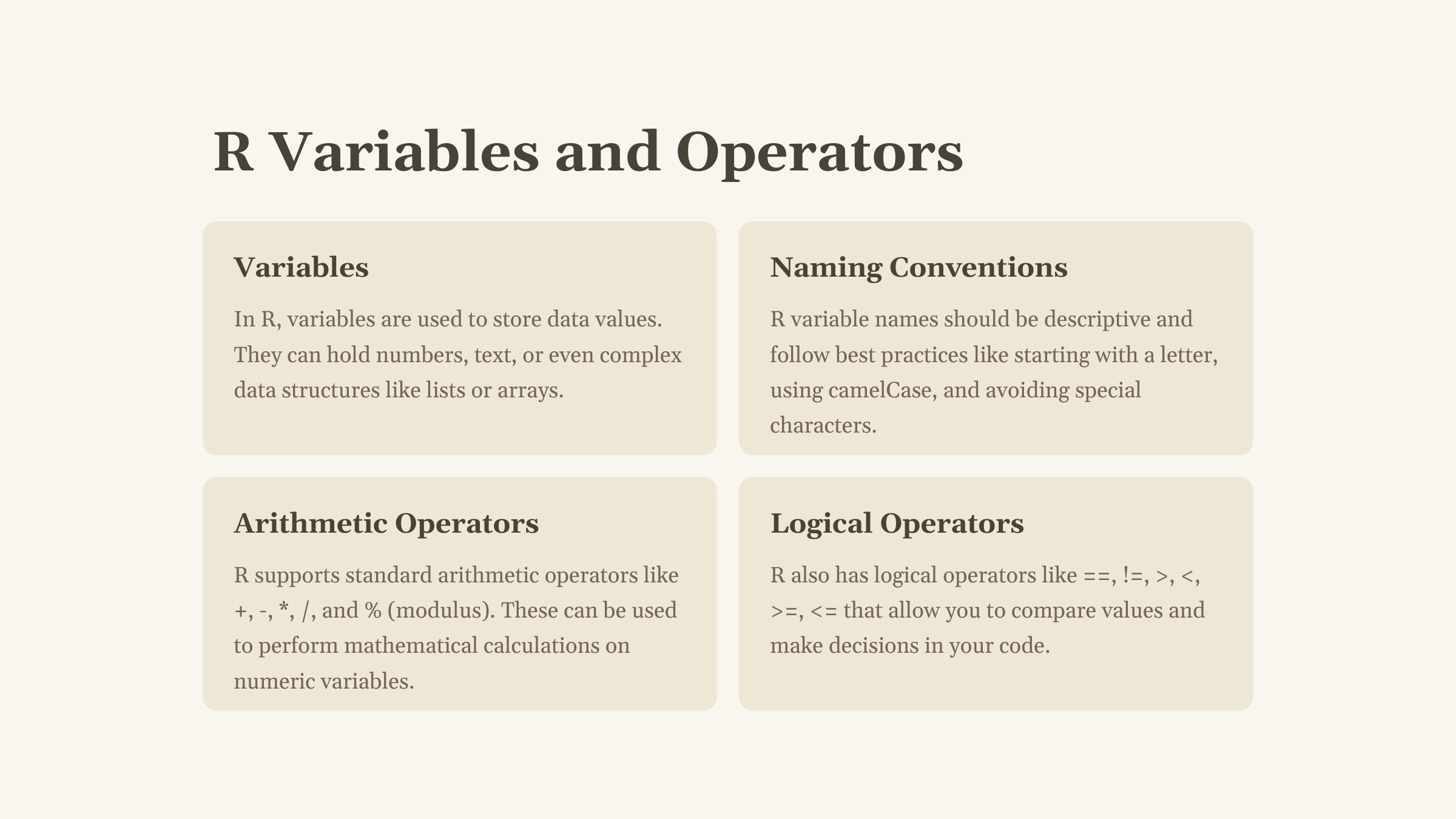

R Variables and Operators

Variables
Naming Conventions
In R, variables are used to store data values. They can hold numbers, text, or even complex data structures like lists or arrays.
R variable names should be descriptive and follow best practices like starting with a letter, using camelCase, and avoiding special characters.

Arithmetic Operators
Logical Operators
R supports standard arithmetic operators like +, -, *, /, and % (modulus). These can be used to perform mathematical calculations on numeric variables.
R also has logical operators like ==, !=, >, <, >=, <= that allow you to compare values and make decisions in your code.